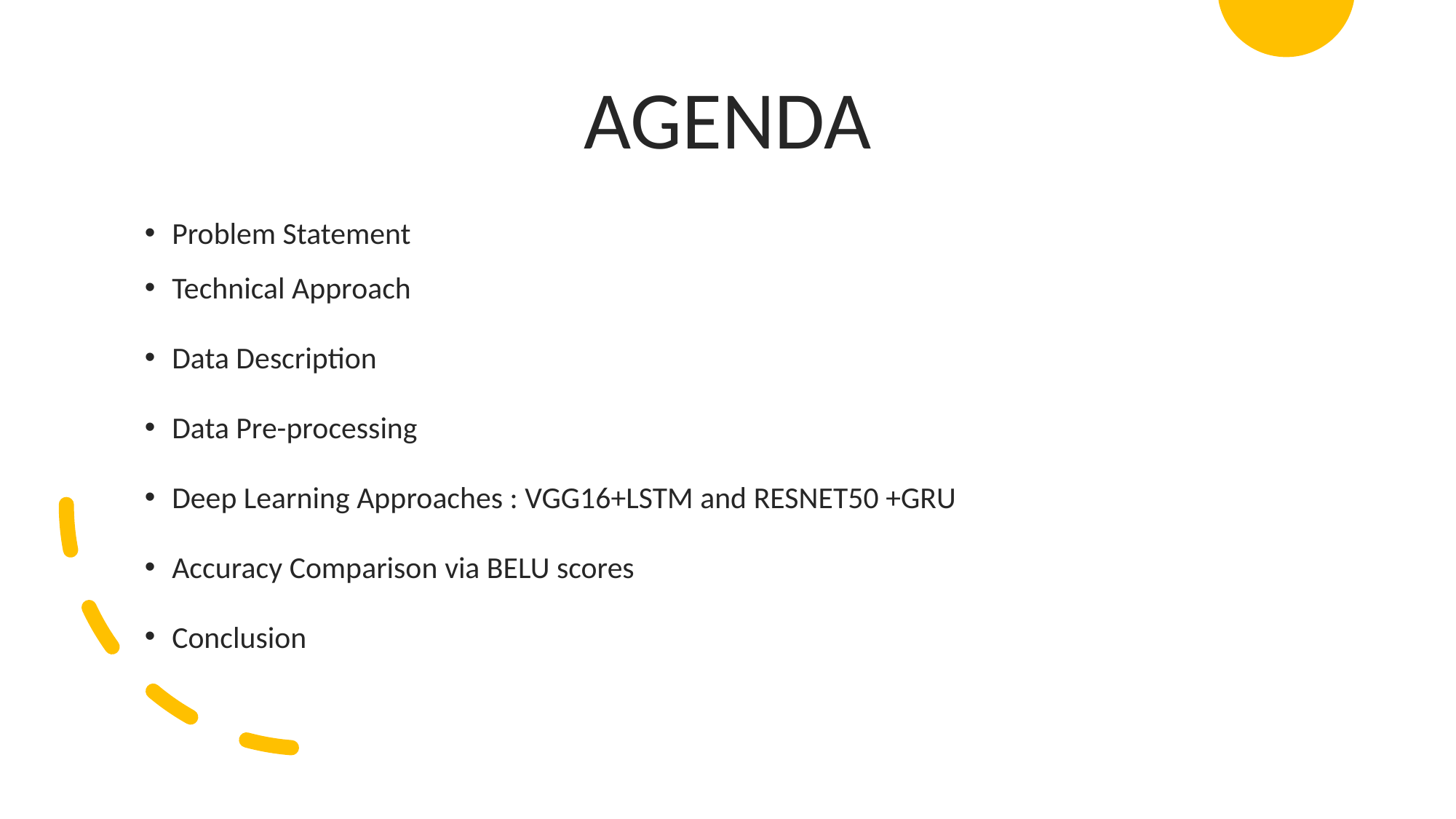

# AGENDA
Problem Statement
Technical Approach
Data Description
Data Pre-processing
Deep Learning Approaches : VGG16+LSTM and RESNET50 +GRU
Accuracy Comparison via BELU scores
Conclusion